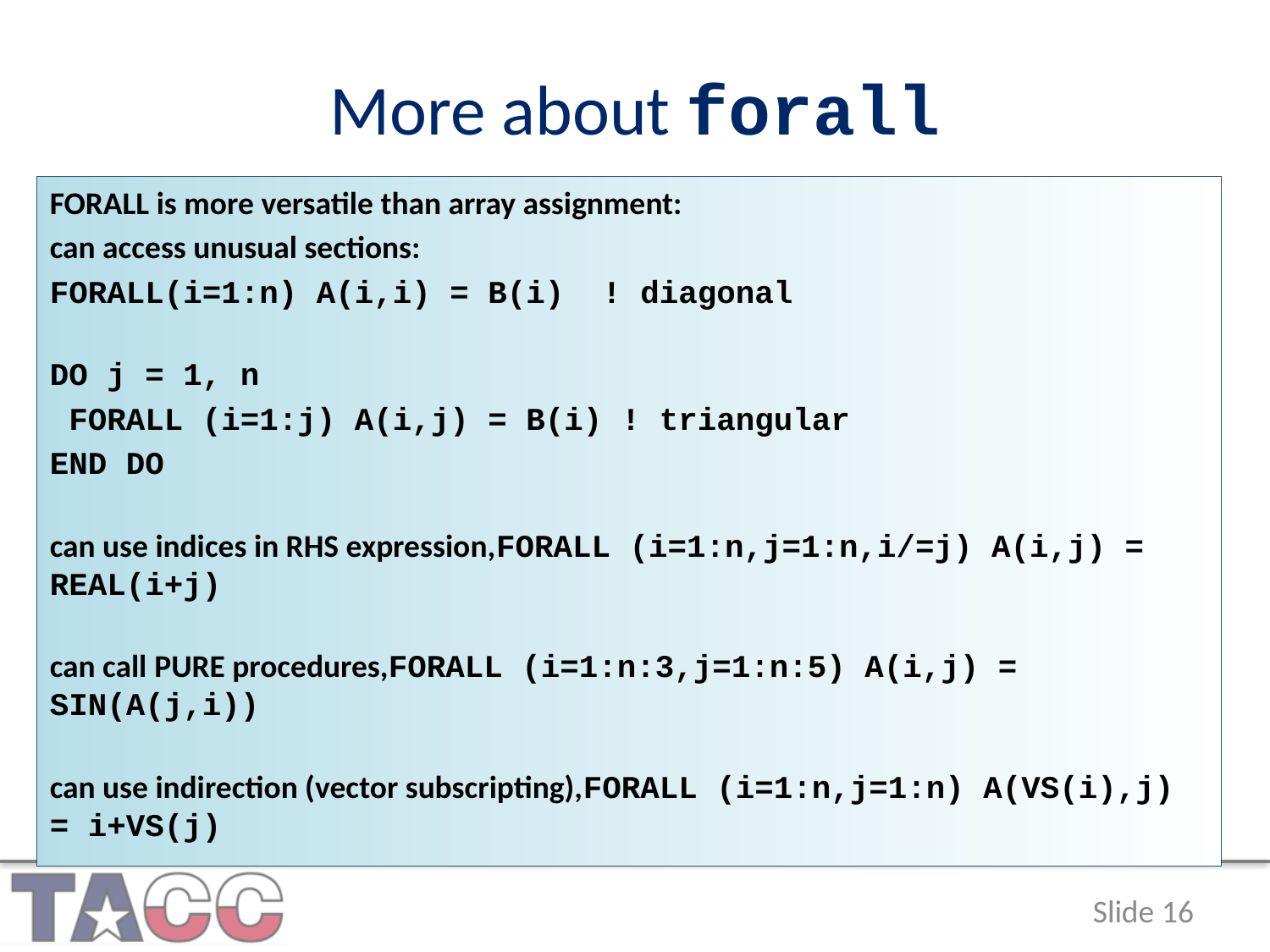

# More about forall
FORALL is more versatile than array assignment:
can access unusual sections:
FORALL(i=1:n) A(i,i) = B(i)  ! diagonal
DO j = 1, n
 FORALL (i=1:j) A(i,j) = B(i) ! triangular
END DO
can use indices in RHS expression, FORALL (i=1:n,j=1:n,i/=j) A(i,j) = REAL(i+j)
can call PURE procedures, FORALL (i=1:n:3,j=1:n:5) A(i,j) = SIN(A(j,i))
can use indirection (vector subscripting), FORALL (i=1:n,j=1:n) A(VS(i),j) = i+VS(j)